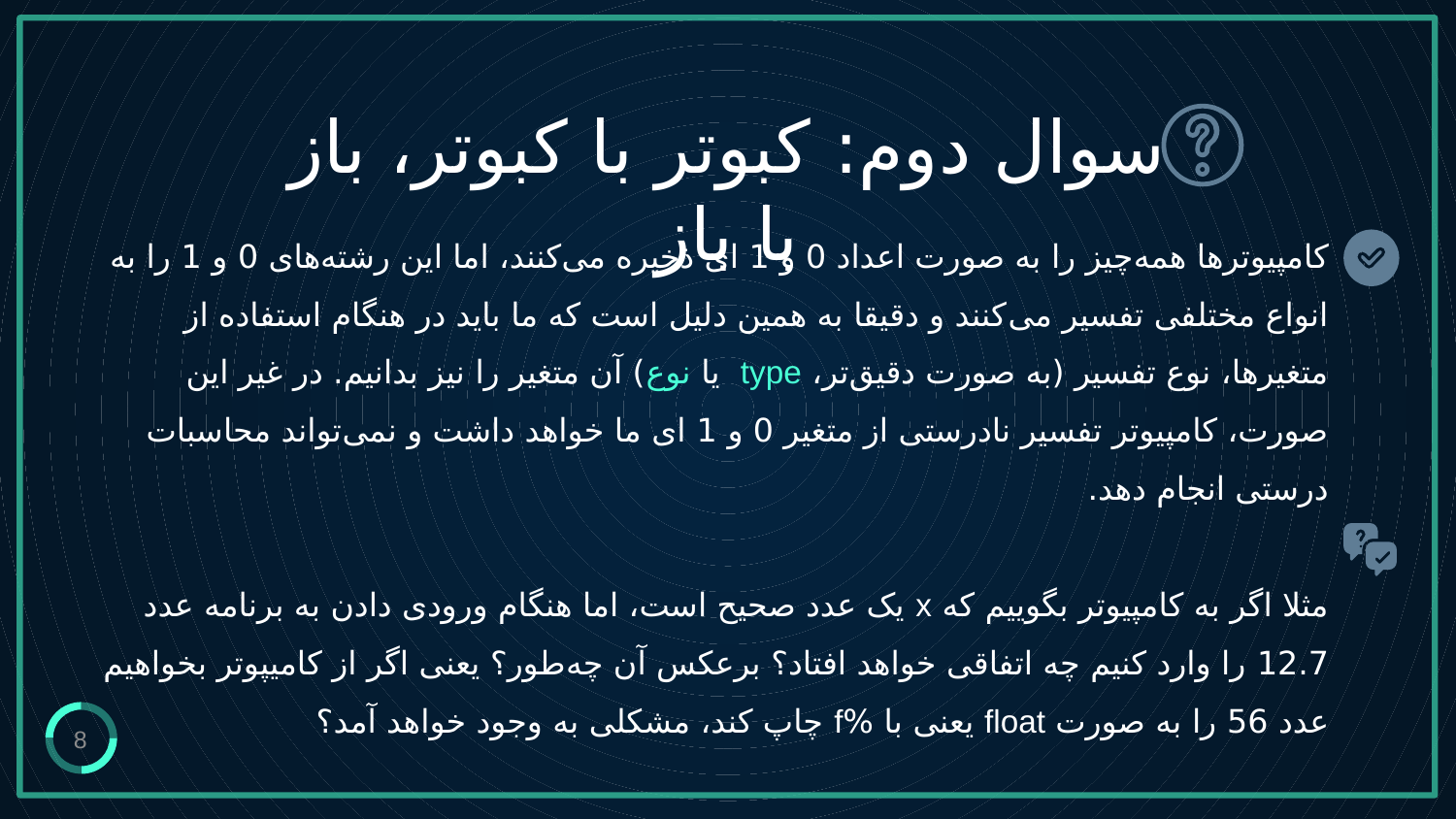

سوال دوم: کبوتر با کبوتر، باز با باز

# کامپیوترها همه‌چیز را به صورت اعداد 0 و 1 ای ذخیره می‌کنند، اما این رشته‌های 0 و 1 را به انواع مختلفی تفسیر می‌کنند و دقیقا به همین دلیل است که ما باید در هنگام استفاده از متغیرها، نوع تفسیر (به صورت دقیق‌تر، type  یا نوع) آن متغیر را نیز بدانیم. در غیر این صورت، کامپیوتر تفسیر نادرستی از متغیر 0 و 1 ای ما خواهد داشت و نمی‌تواند محاسبات درستی انجام دهد. مثلا اگر به کامپیوتر بگوییم که x یک عدد صحیح است، اما هنگام ورودی دادن به برنامه عدد 12.7 را وارد کنیم چه اتفاقی خواهد افتاد؟ برعکس آن چه‌طور؟ یعنی اگر از کامیپوتر بخواهیم عدد 56 را به صورت float یعنی با %f چاپ کند، مشکلی به وجود خواهد آمد؟

8